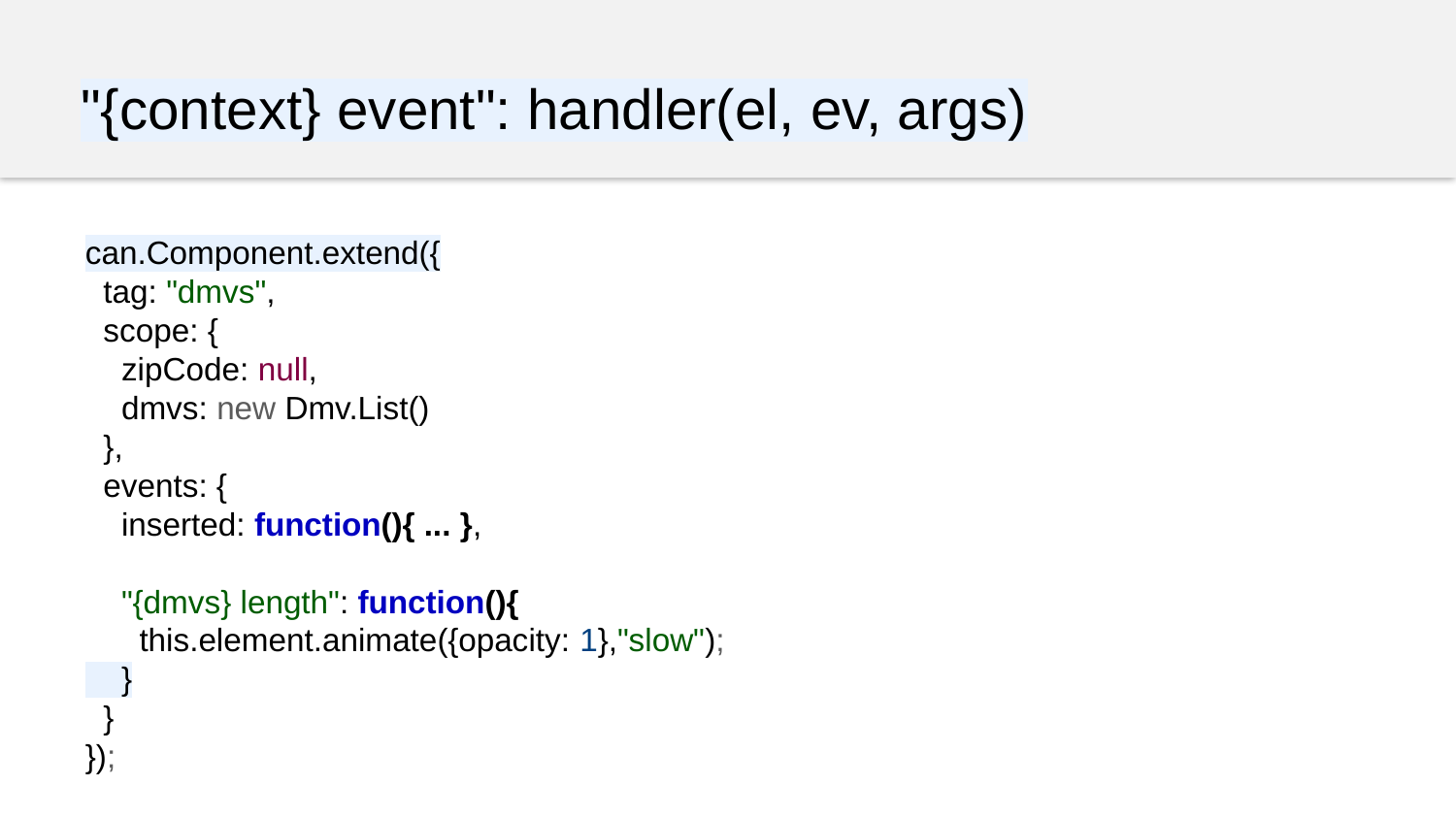

"{context} event": handler(el, ev, args)
can.Component.extend({
  tag: "dmvs",
  scope: {
    zipCode: null,
    dmvs: new Dmv.List()
  },
  events: {
    inserted: function(){ ... },

    "{dmvs} length": function(){
      this.element.animate({opacity: 1},"slow");
    }
  }
});